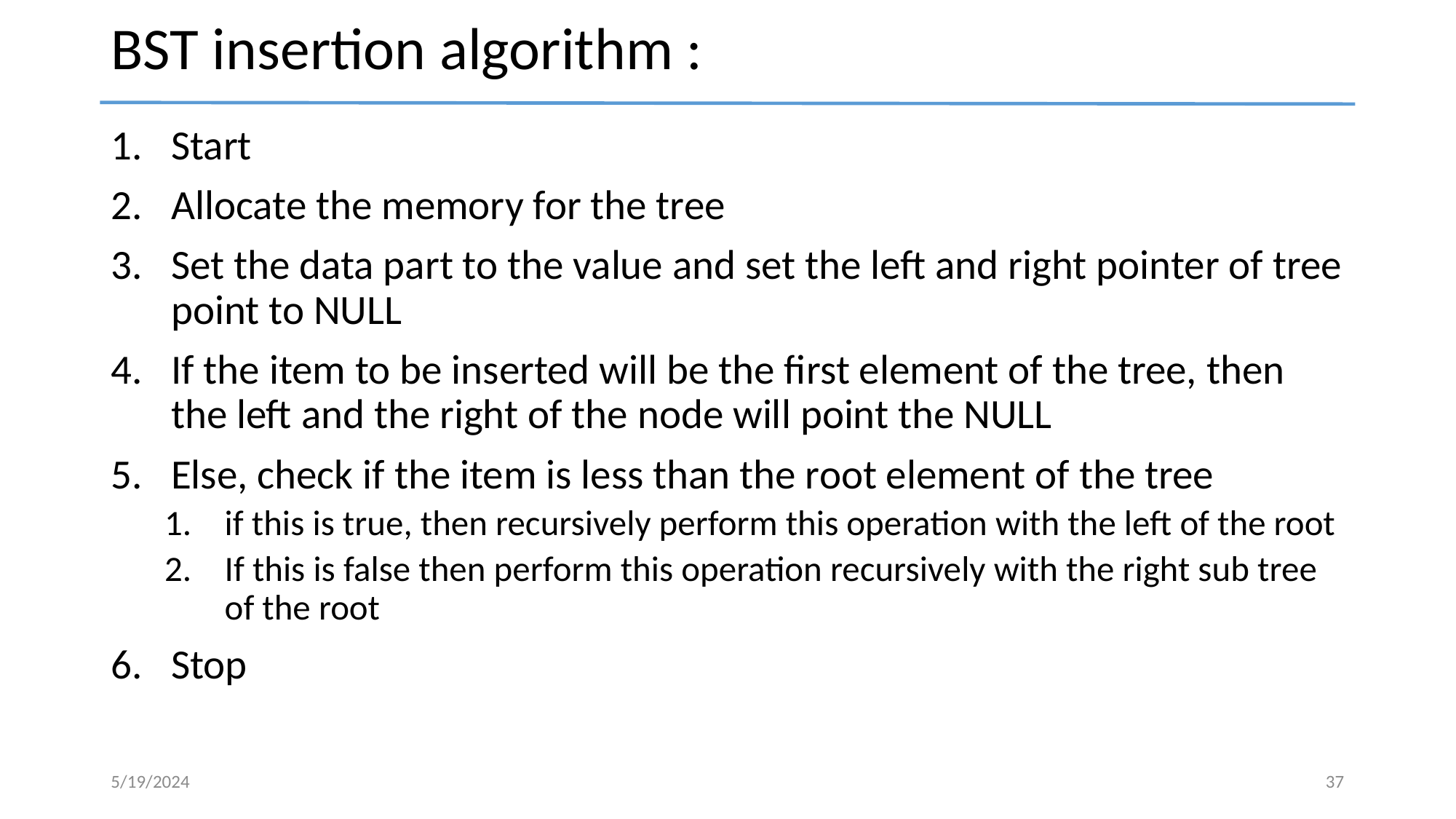

# BST insertion algorithm :
Start
Allocate the memory for the tree
Set the data part to the value and set the left and right pointer of tree point to NULL
If the item to be inserted will be the first element of the tree, then the left and the right of the node will point the NULL
Else, check if the item is less than the root element of the tree
if this is true, then recursively perform this operation with the left of the root
If this is false then perform this operation recursively with the right sub tree of the root
Stop
5/19/2024
37